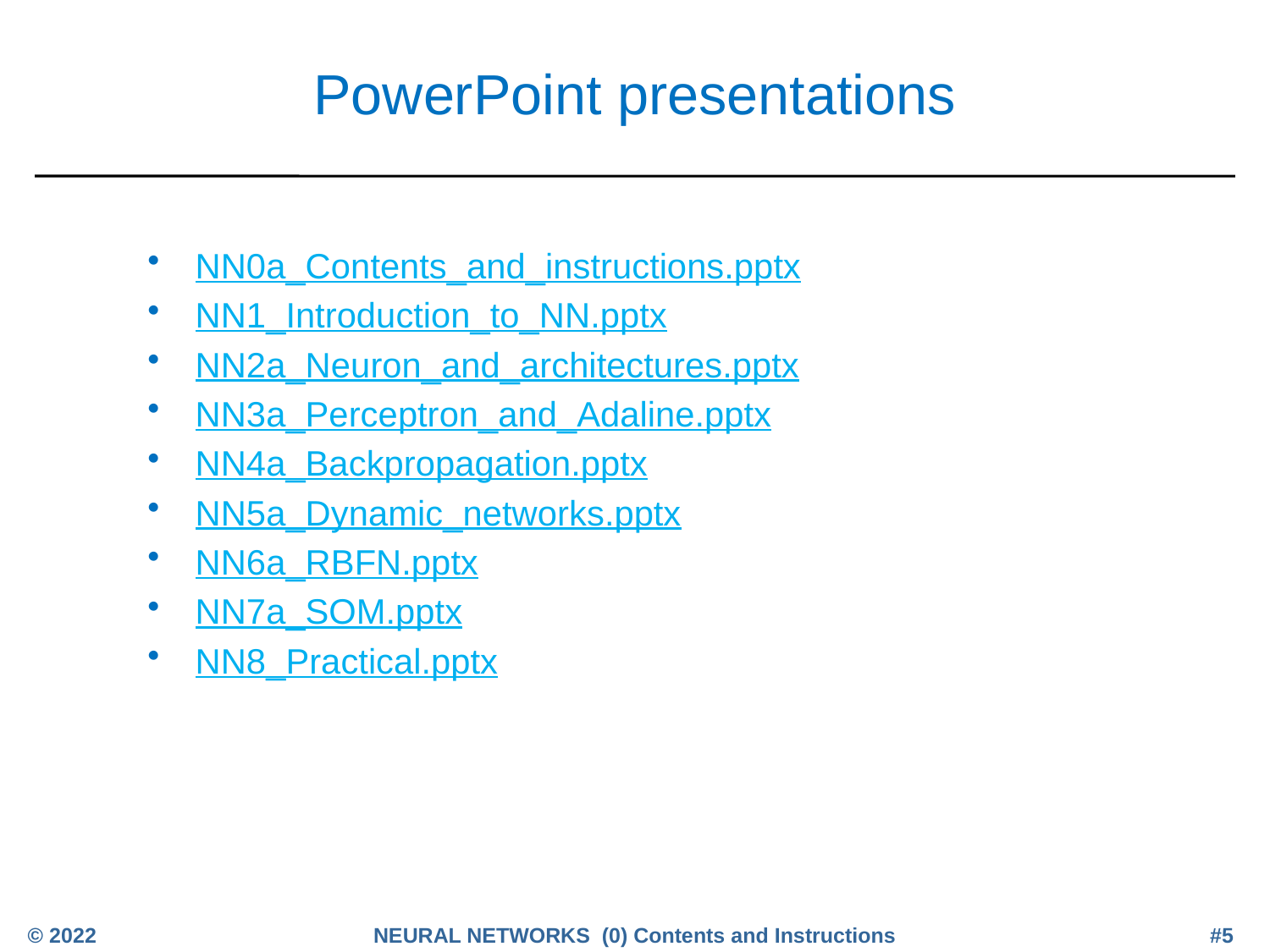

# PowerPoint presentations

NN0a_Contents_and_instructions.pptx
NN1_Introduction_to_NN.pptx
NN2a_Neuron_and_architectures.pptx
NN3a_Perceptron_and_Adaline.pptx
NN4a_Backpropagation.pptx
NN5a_Dynamic_networks.pptx
NN6a_RBFN.pptx
NN7a_SOM.pptx
NN8_Practical.pptx
© 2022
NEURAL NETWORKS  (0) Contents and Instructions
#5